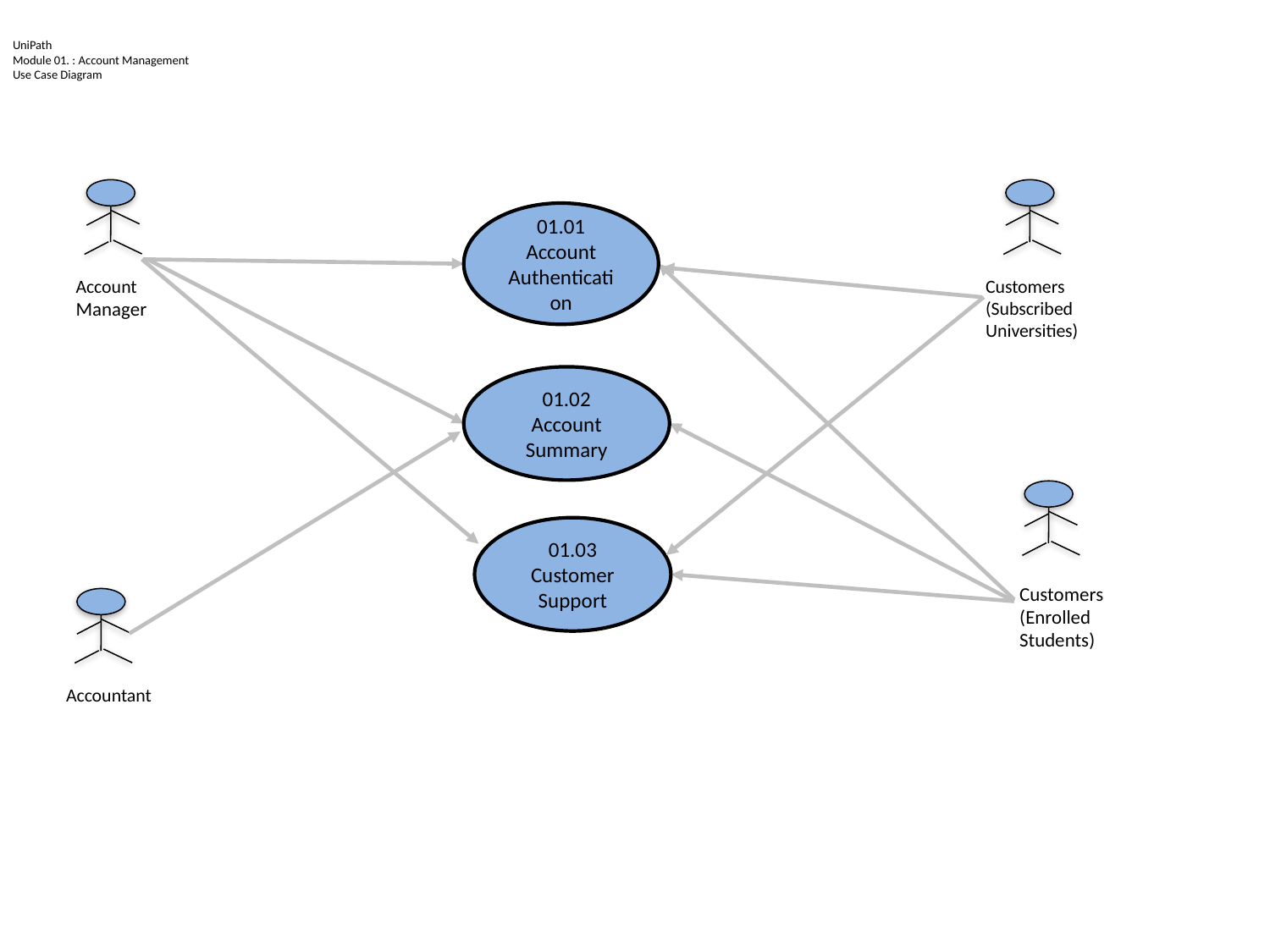

# UniPath Module 01. : Account Management Use Case Diagram

Account Manager

Customers
(Subscribed Universities)
01.01 Account Authentication
01.02 Account Summary

Customers
(Enrolled Students)
01.03 Customer Support

Accountant